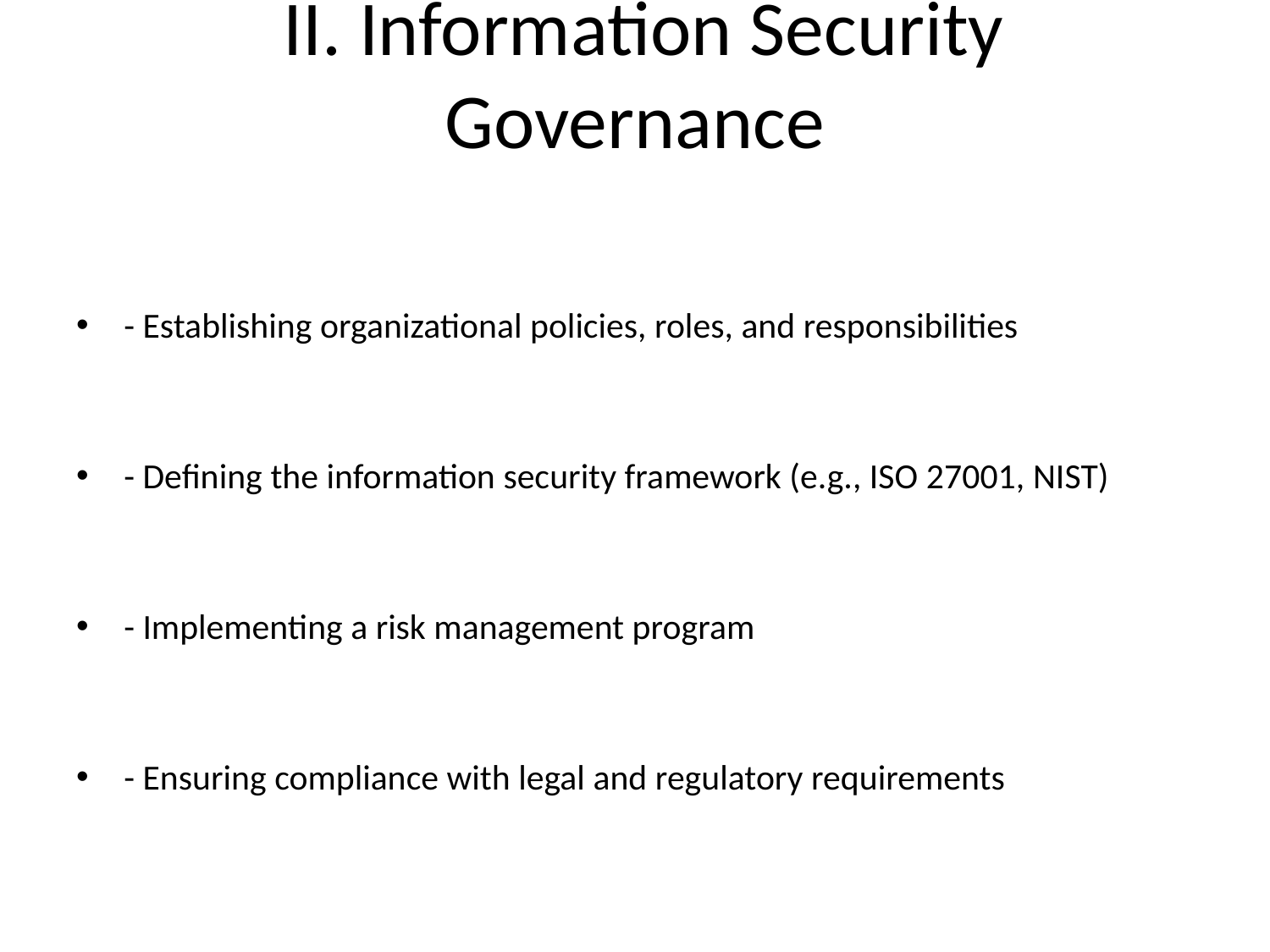

# II. Information Security Governance

- Establishing organizational policies, roles, and responsibilities

- Defining the information security framework (e.g., ISO 27001, NIST)

- Implementing a risk management program

- Ensuring compliance with legal and regulatory requirements